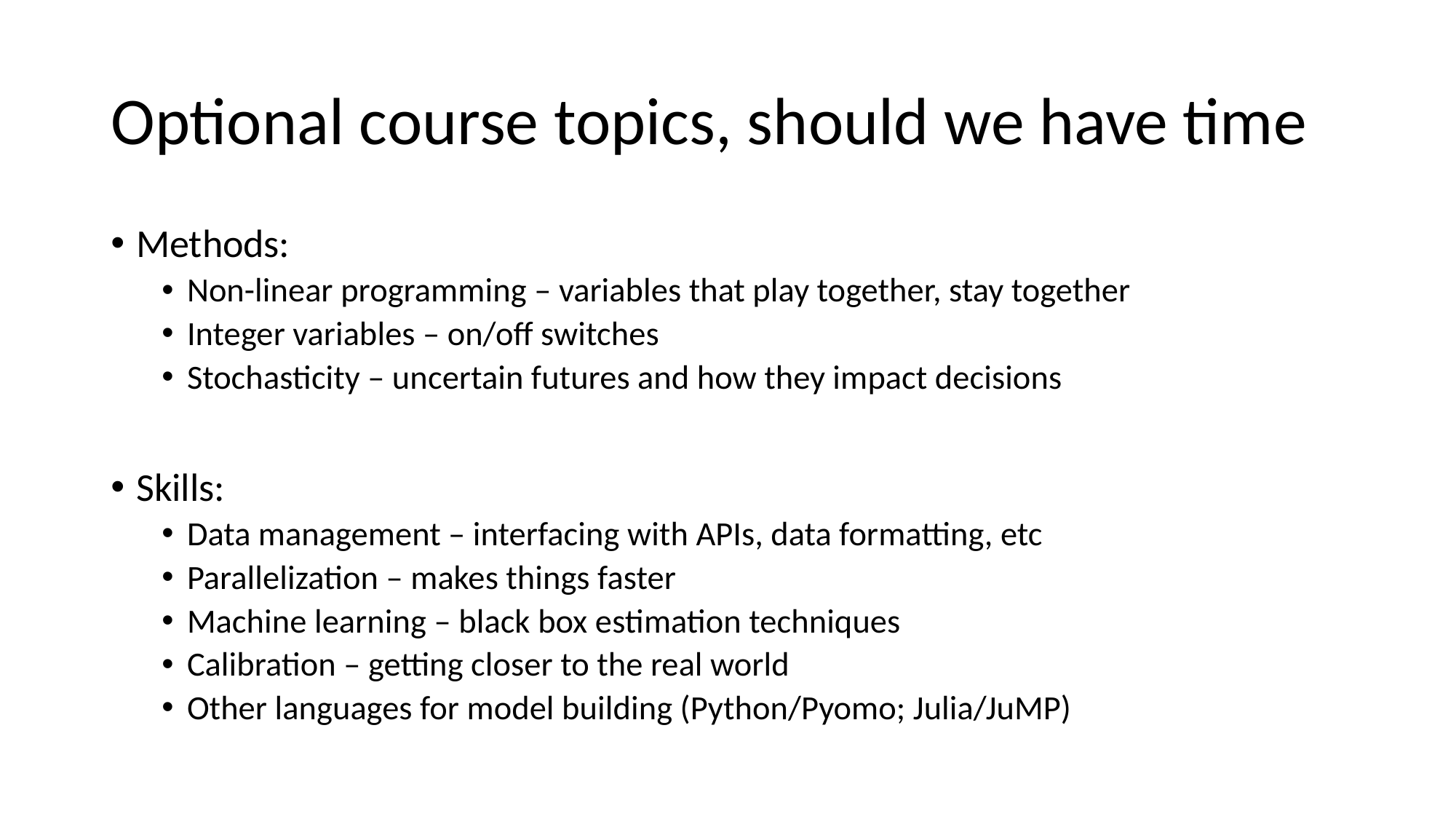

# Optional course topics, should we have time
Methods:
Non-linear programming – variables that play together, stay together
Integer variables – on/off switches
Stochasticity – uncertain futures and how they impact decisions

Skills:
Data management – interfacing with APIs, data formatting, etc
Parallelization – makes things faster
Machine learning – black box estimation techniques
Calibration – getting closer to the real world
Other languages for model building (Python/Pyomo; Julia/JuMP)